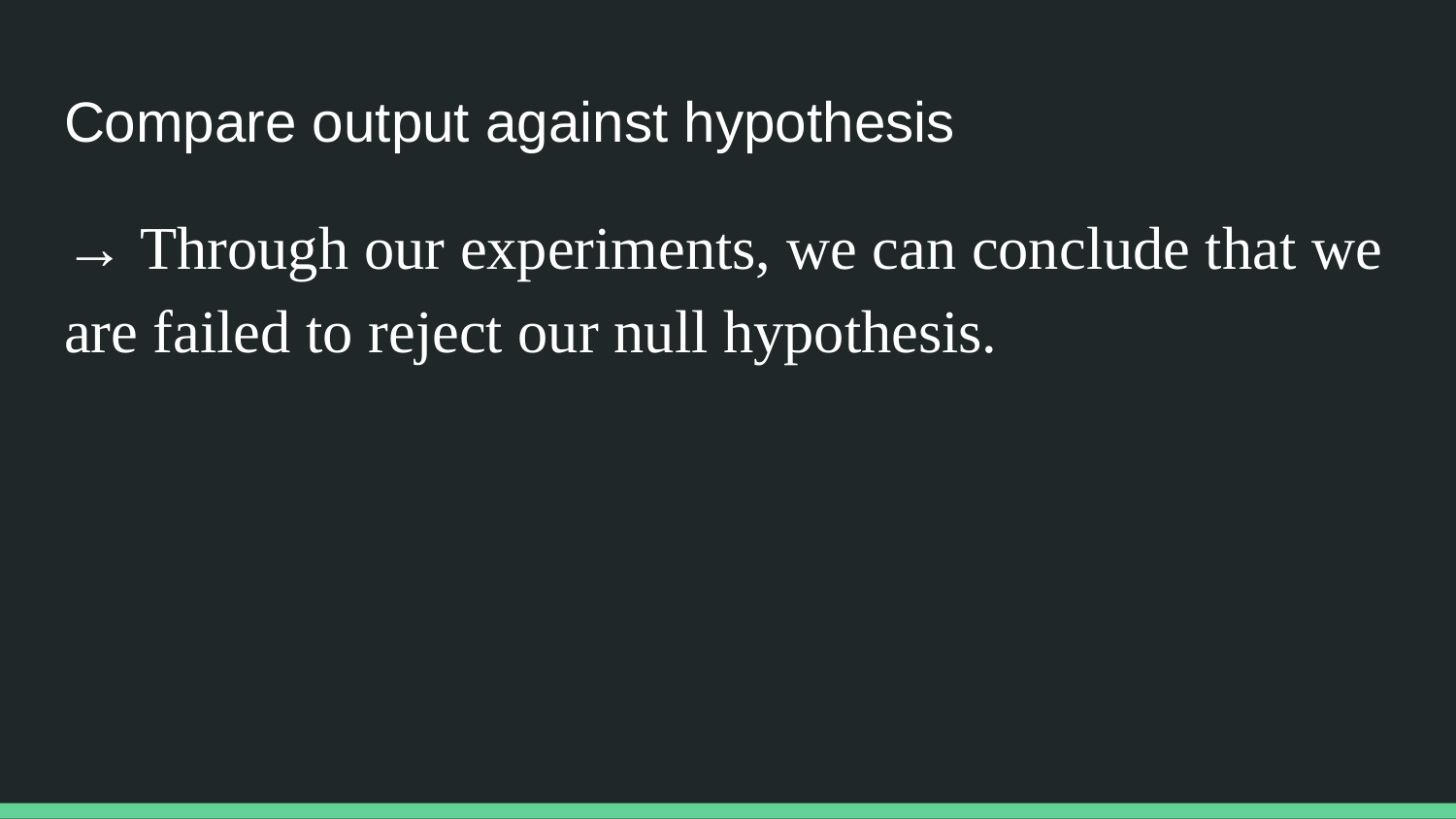

# Compare output against hypothesis
→ Through our experiments, we can conclude that we are failed to reject our null hypothesis.